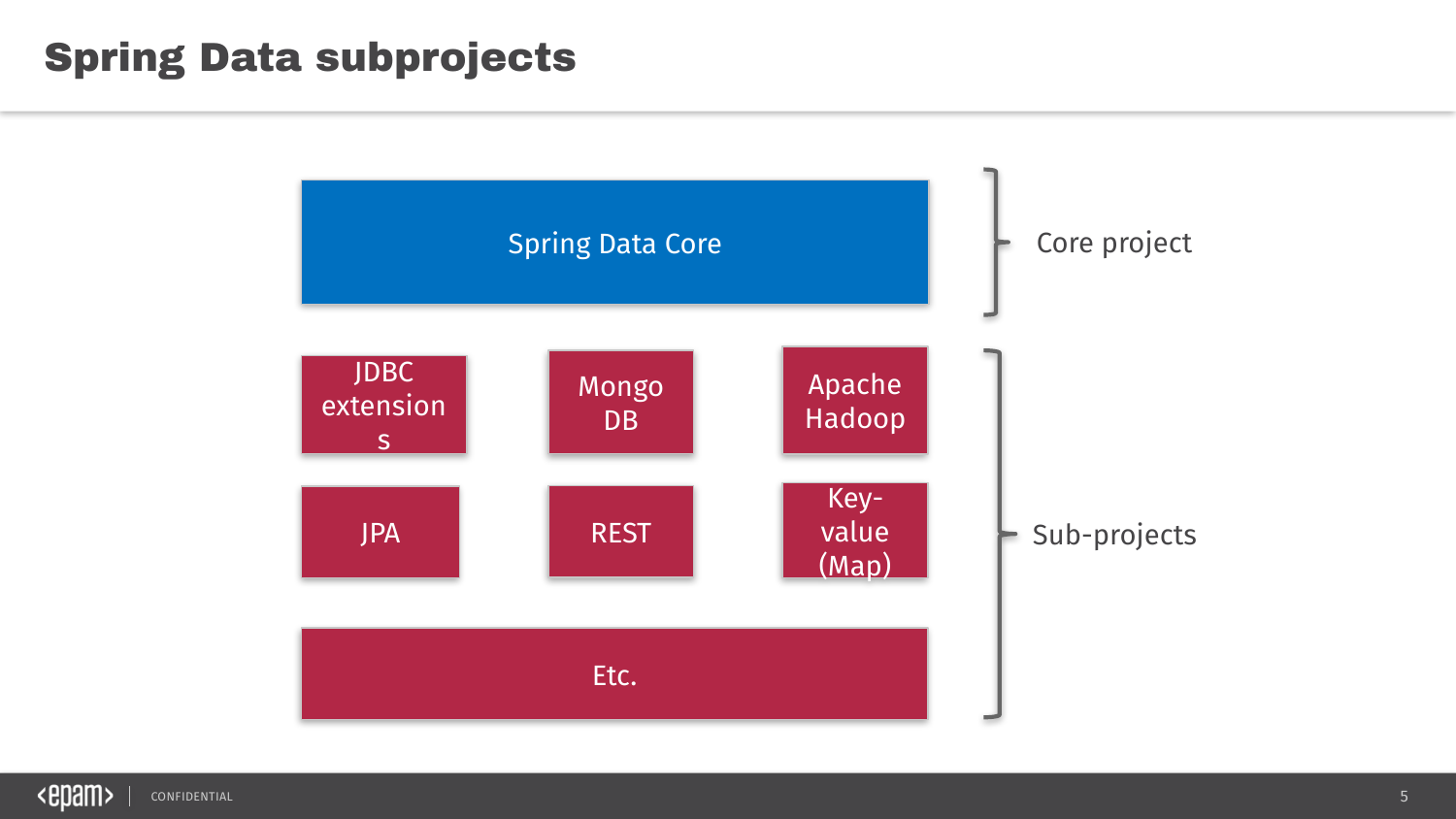

Spring Data subprojects

Spring Data Core
Core project
Apache Hadoop
Mongo DB

JDBC extensions
Key-value (Map)
REST
JPA
Sub-projects
Etc.